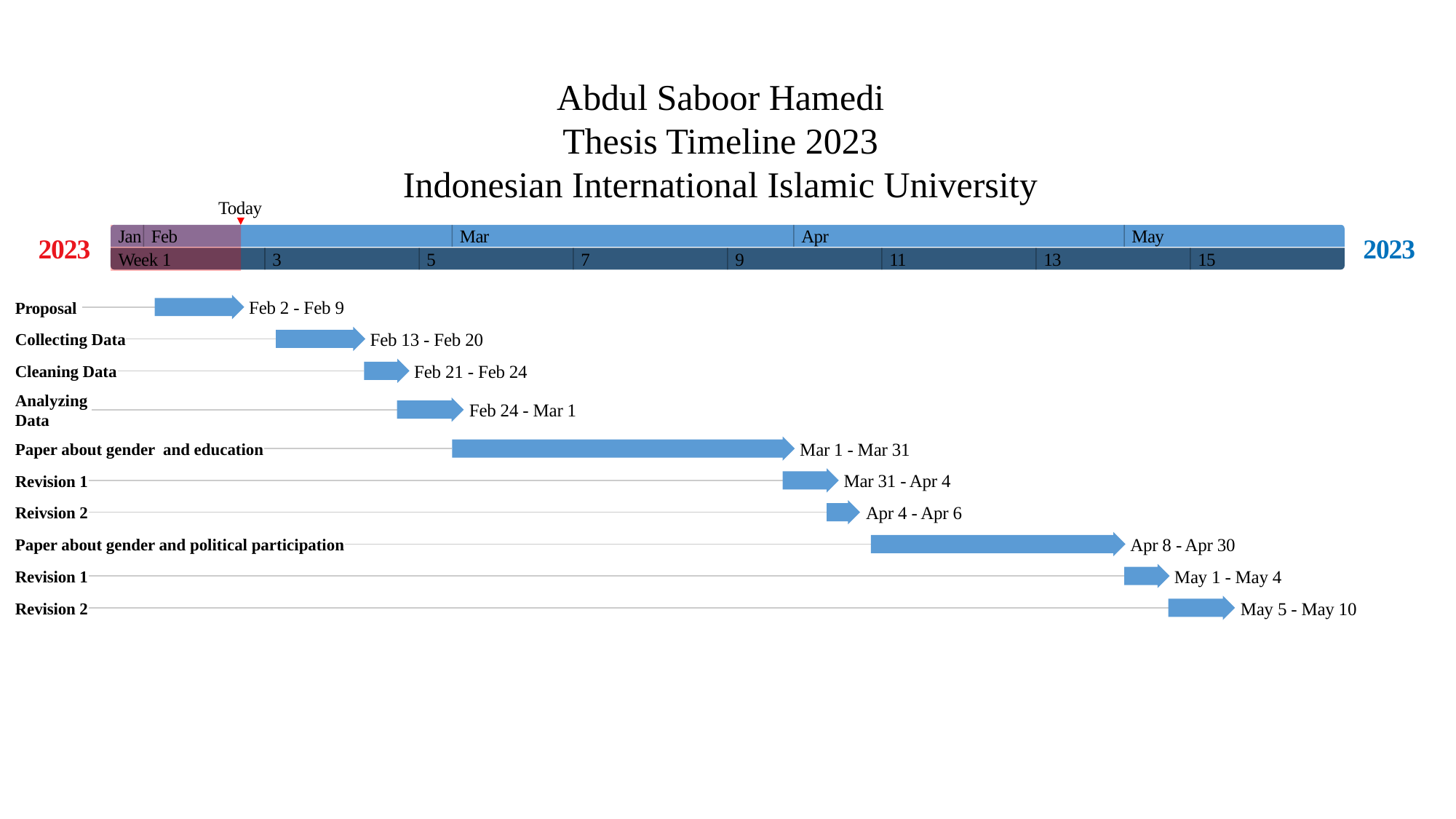

6 days
23 days
15 days
4 days
4 days
6 days
3 days
3 days
4 days
4 days

Abdul Saboor Hamedi
Thesis Timeline 2023
Indonesian International Islamic University
Today

Jan
Feb
Mar
Apr
May
2023
2023

Week 1
3
5
7
9
11
13
15

Feb 2 - Feb 9
Proposal

Feb 13 - Feb 20
Collecting Data

Feb 21 - Feb 24
Cleaning Data
Analyzing Data

Feb 24 - Mar 1

Mar 1 - Mar 31
Paper about gender  and education

Mar 31 - Apr 4
Revision 1

Apr 4 - Apr 6
Reivsion 2

Apr 8 - Apr 30
Paper about gender and political participation

May 1 - May 4
Revision 1

May 5 - May 10
Revision 2